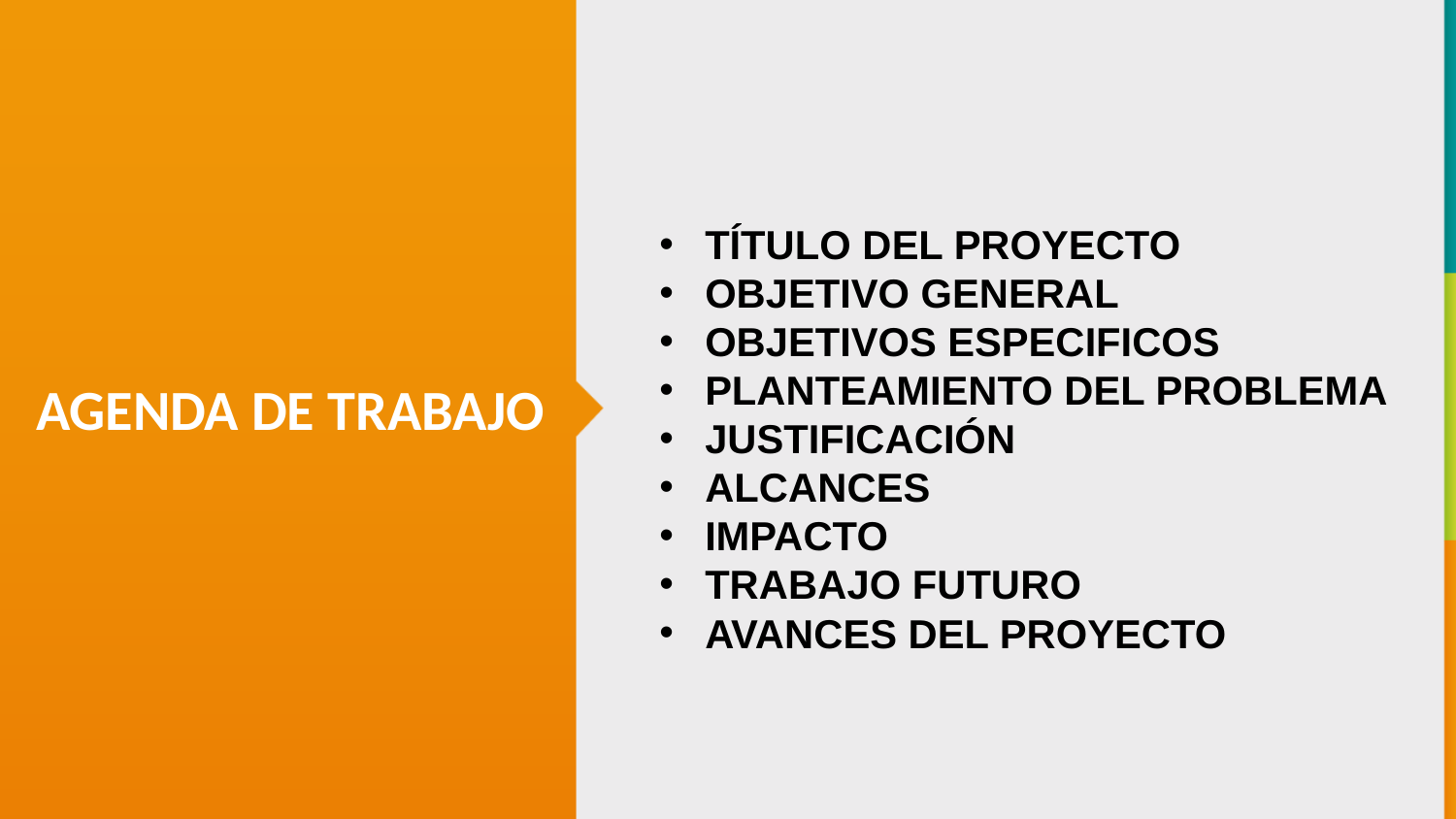

TÍTULO DEL PROYECTO
OBJETIVO GENERAL
OBJETIVOS ESPECIFICOS
PLANTEAMIENTO DEL PROBLEMA
JUSTIFICACIÓN
ALCANCES
IMPACTO
TRABAJO FUTURO
AVANCES DEL PROYECTO

AGENDA DE TRABAJO